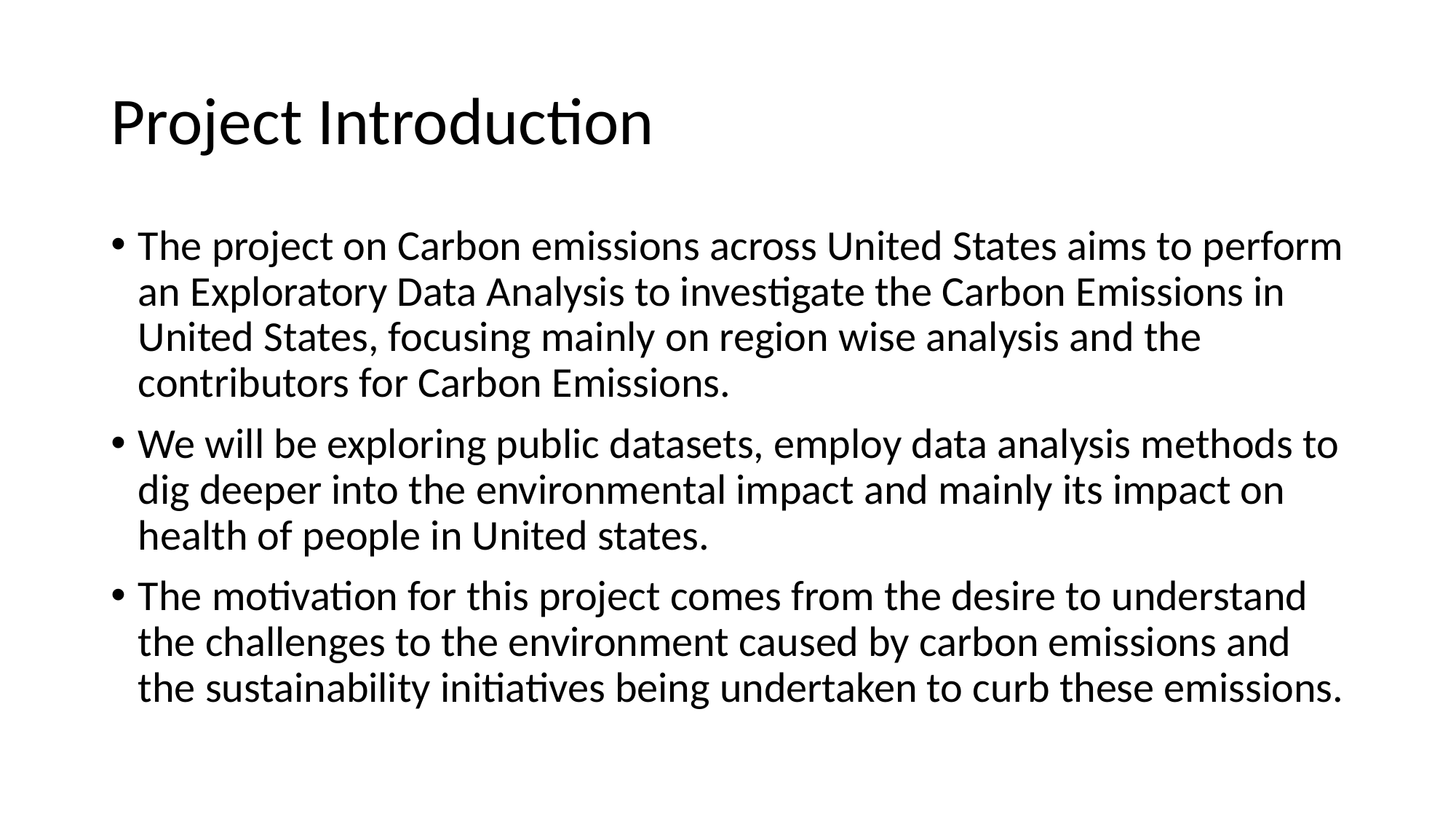

# Project Introduction
The project on Carbon emissions across United States aims to perform an Exploratory Data Analysis to investigate the Carbon Emissions in United States, focusing mainly on region wise analysis and the contributors for Carbon Emissions.
We will be exploring public datasets, employ data analysis methods to dig deeper into the environmental impact and mainly its impact on health of people in United states.
The motivation for this project comes from the desire to understand the challenges to the environment caused by carbon emissions and the sustainability initiatives being undertaken to curb these emissions.